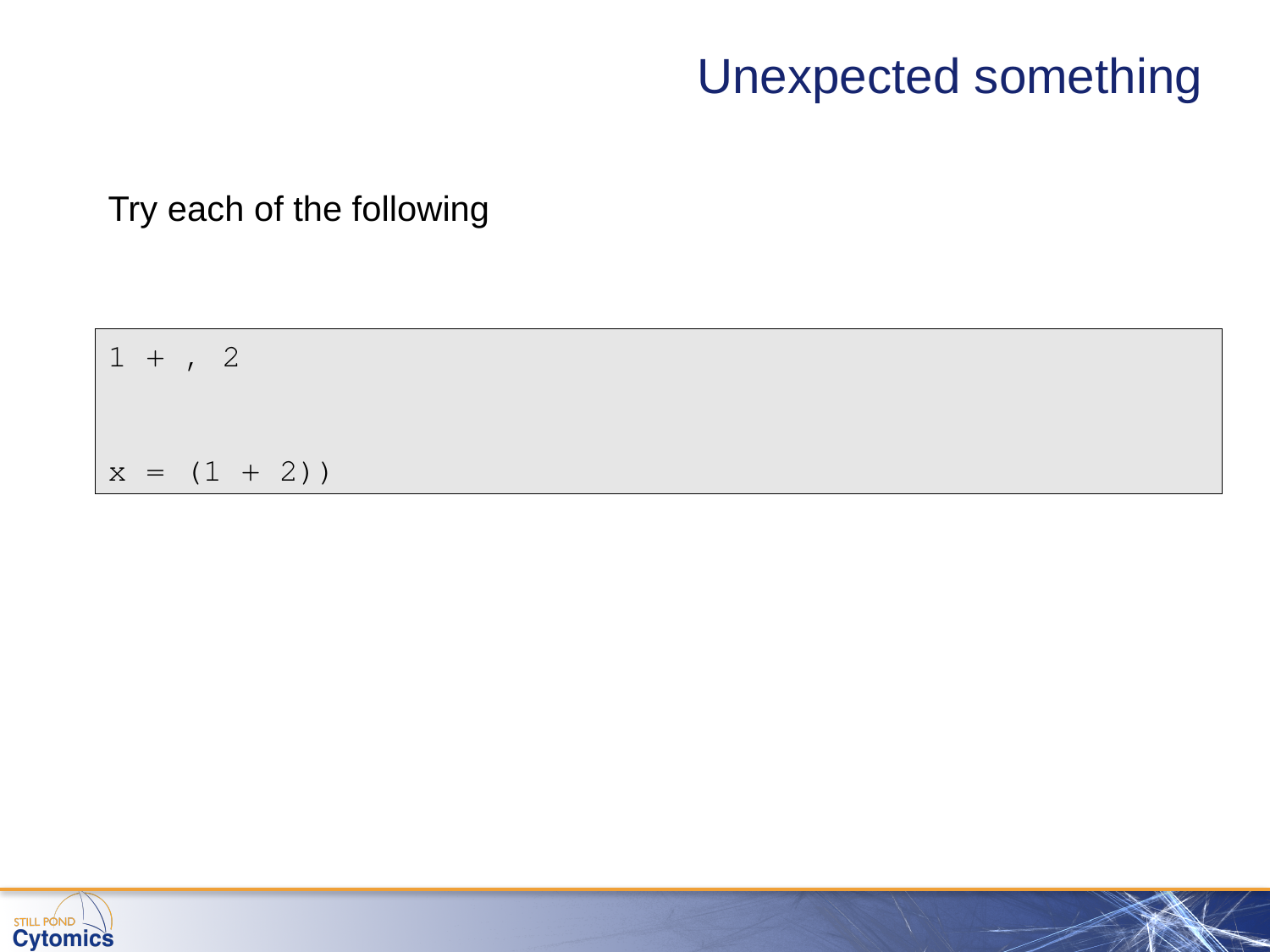

# Unexpected something
Try each of the following
1 + , 2

x = (1 + 2))